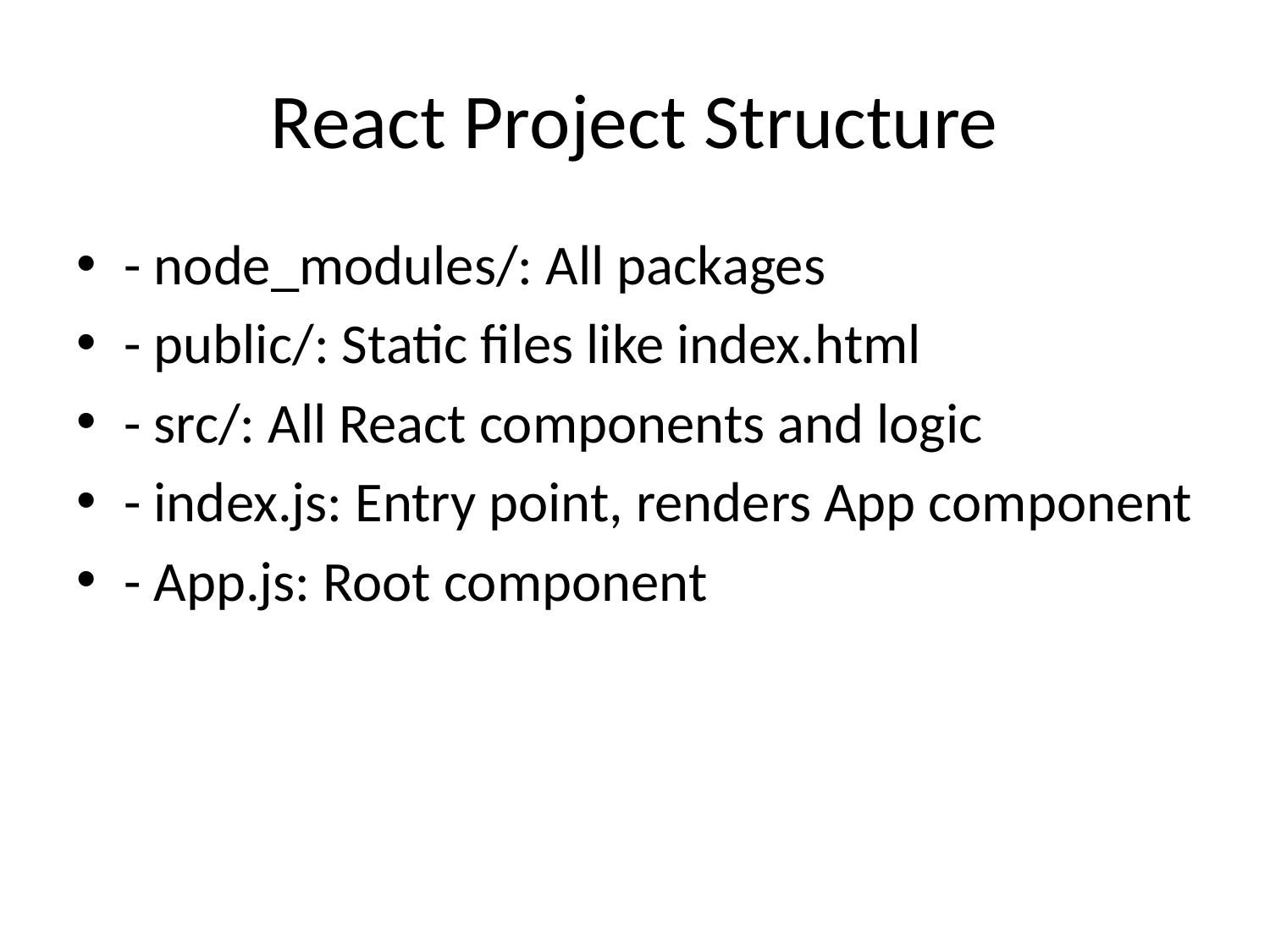

# React Project Structure
- node_modules/: All packages
- public/: Static files like index.html
- src/: All React components and logic
- index.js: Entry point, renders App component
- App.js: Root component